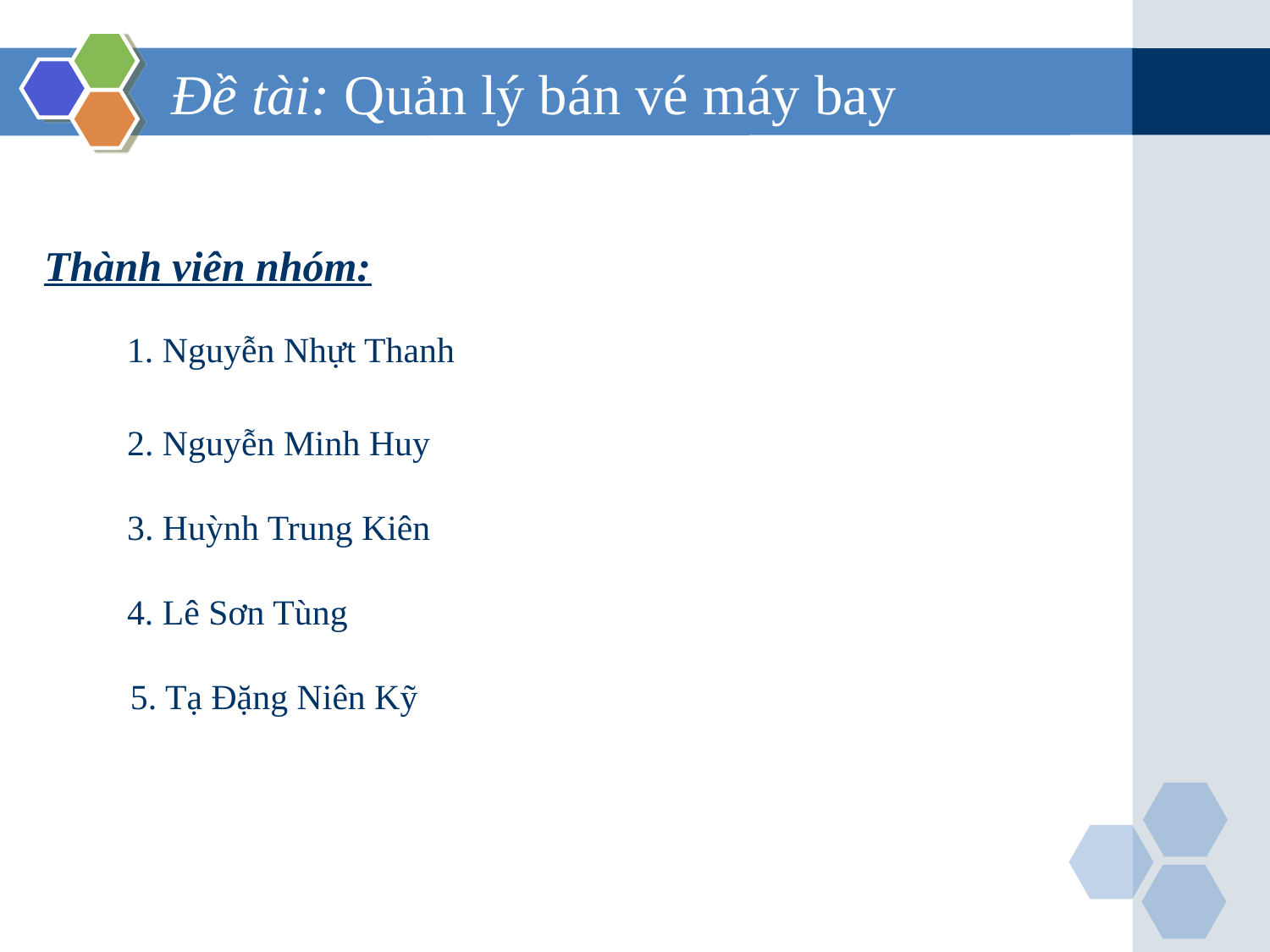

# Đề tài: Quản lý bán vé máy bay

4.3
Thành viên nhóm:
1. Nguyễn Nhựt Thanh
2. Nguyễn Minh Huy
3. Huỳnh Trung Kiên
4. Lê Sơn Tùng
5. Tạ Đặng Niên Kỹ